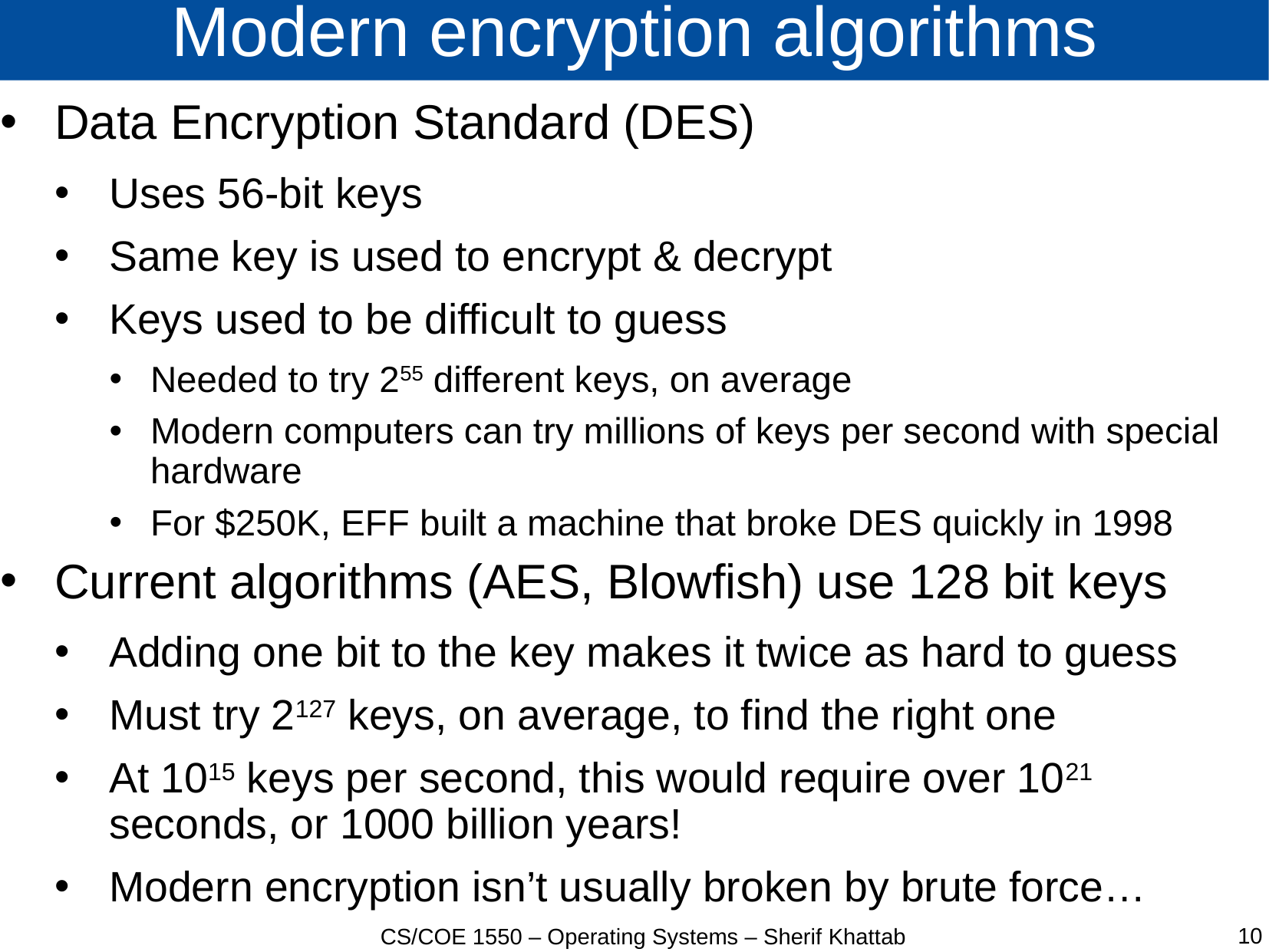

# Modern encryption algorithms
Data Encryption Standard (DES)
Uses 56-bit keys
Same key is used to encrypt & decrypt
Keys used to be difficult to guess
Needed to try 255 different keys, on average
Modern computers can try millions of keys per second with special hardware
For $250K, EFF built a machine that broke DES quickly in 1998
Current algorithms (AES, Blowfish) use 128 bit keys
Adding one bit to the key makes it twice as hard to guess
Must try 2127 keys, on average, to find the right one
At 1015 keys per second, this would require over 1021 seconds, or 1000 billion years!
Modern encryption isn’t usually broken by brute force…
10
CS/COE 1550 – Operating Systems – Sherif Khattab